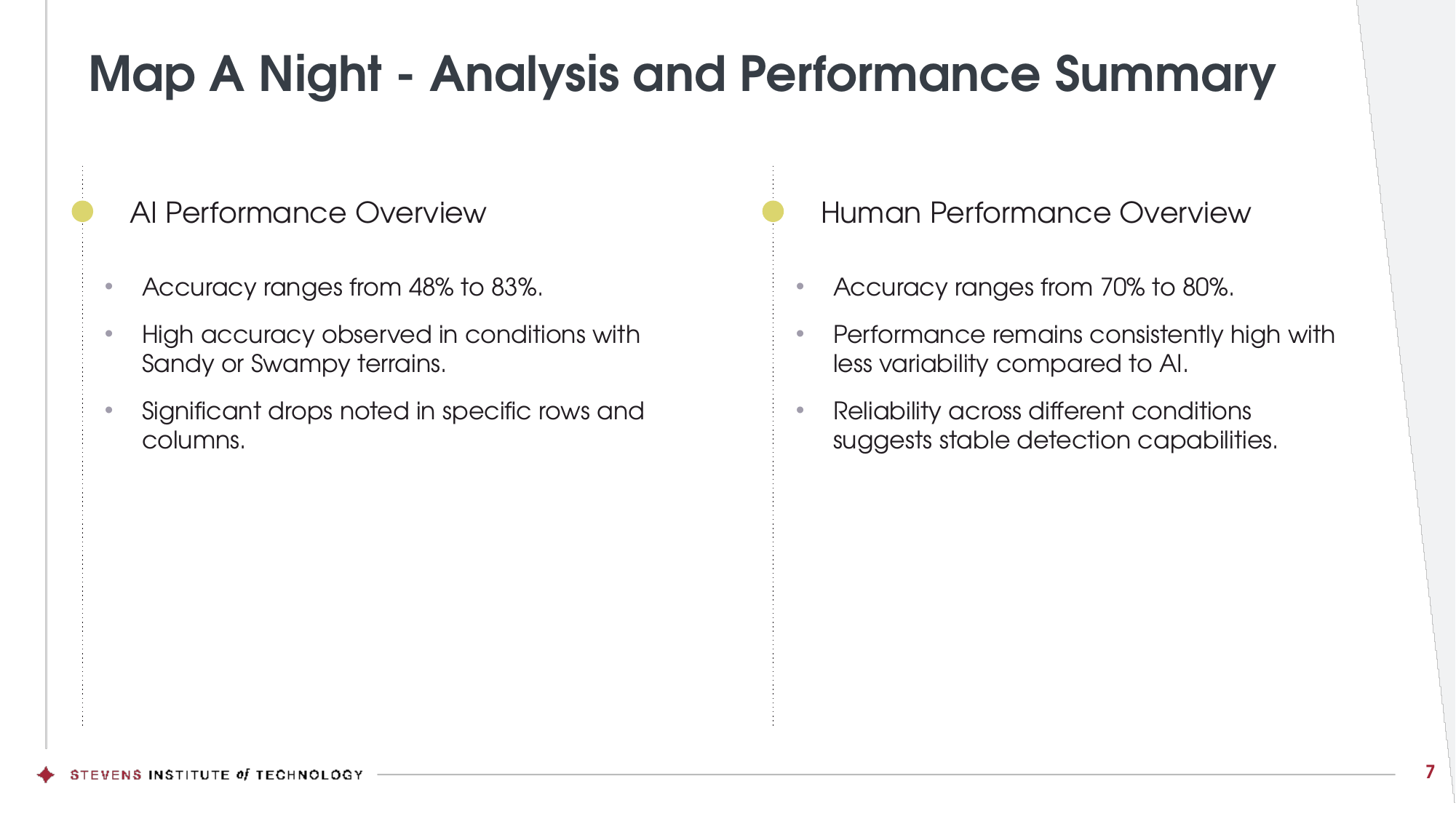

# Map A Night - Analysis and Performance Summary
AI Performance Overview
Human Performance Overview

Accuracy ranges from 48% to 83%.
High accuracy observed in conditions with Sandy or Swampy terrains.
Significant drops noted in specific rows and columns.
Accuracy ranges from 70% to 80%.
Performance remains consistently high with less variability compared to AI.
Reliability across different conditions suggests stable detection capabilities.
7